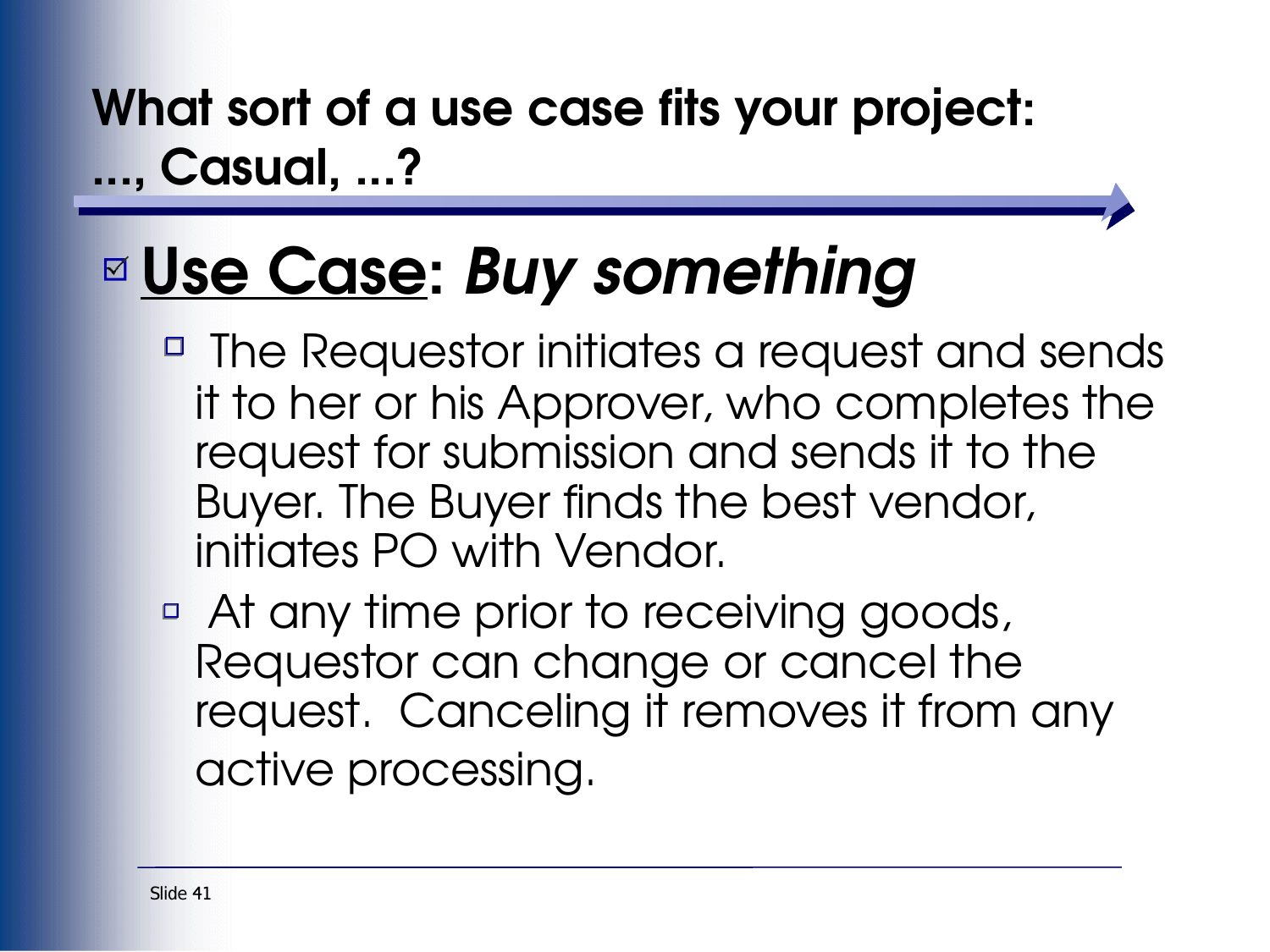

# What sort of a use case fits your project: ..., Casual, ...?
Use Case: Buy something
 The Requestor initiates a request and sends it to her or his Approver, who completes the request for submission and sends it to the Buyer. The Buyer finds the best vendor, initiates PO with Vendor.
 At any time prior to receiving goods, Requestor can change or cancel the request.  Canceling it removes it from any active processing.

Slide 41